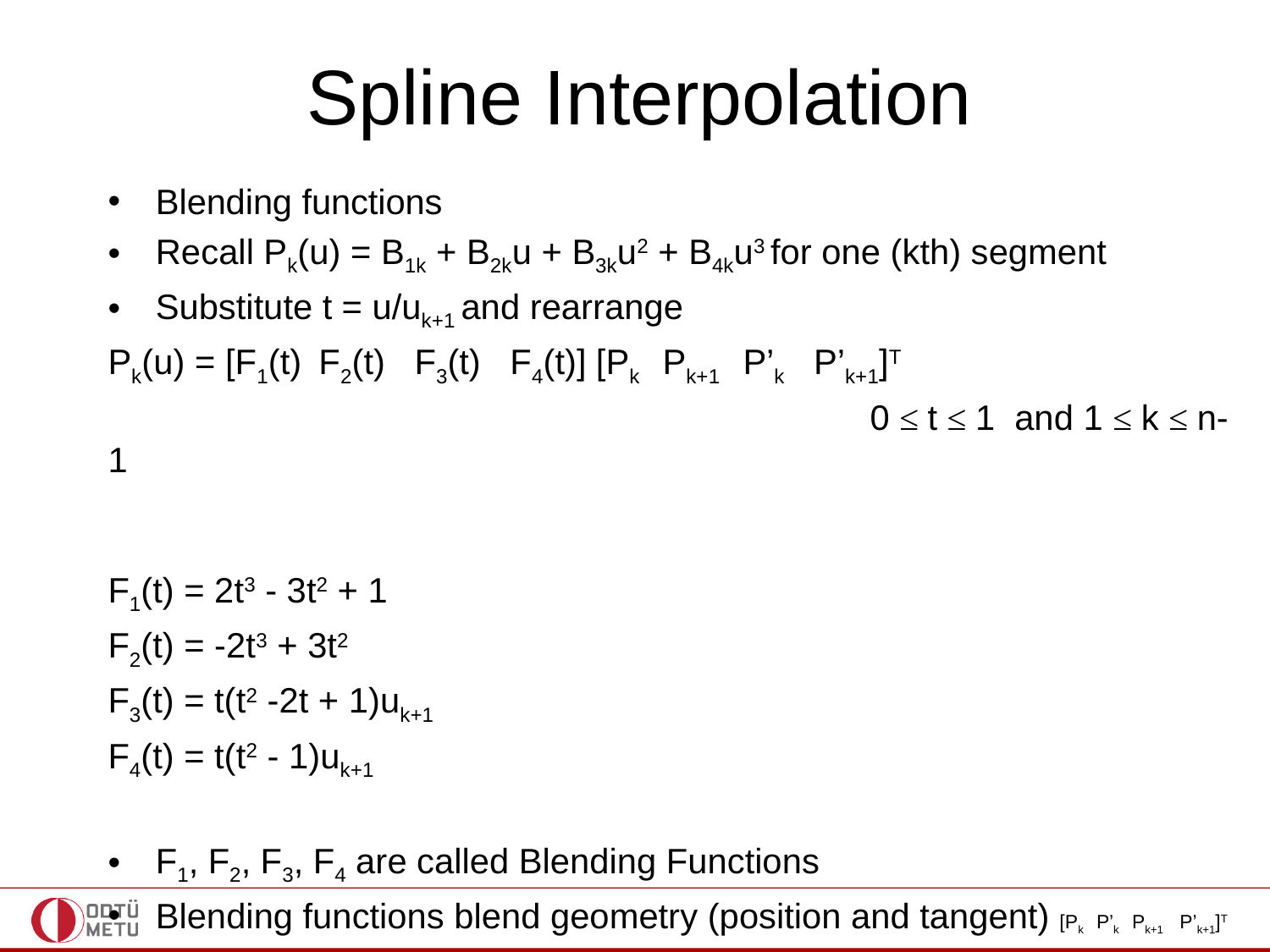

# Spline Interpolation
Blending functions
Recall Pk(u) = B1k + B2ku + B3ku2 + B4ku3 for one (kth) segment
Substitute t = u/uk+1 and rearrange
Pk(u) = [F1(t)   F2(t)   F3(t)   F4(t)] [Pk    Pk+1    P’k   P’k+1]T
						0 ≤ t ≤ 1  and 1 ≤ k ≤ n-1

F1(t) = 2t3 - 3t2 + 1
F2(t) = -2t3 + 3t2
F3(t) = t(t2 -2t + 1)uk+1
F4(t) = t(t2 - 1)uk+1

F1, F2, F3, F4 are called Blending Functions
Blending functions blend geometry (position and tangent) [Pk    P’k    Pk+1   P’k+1]T